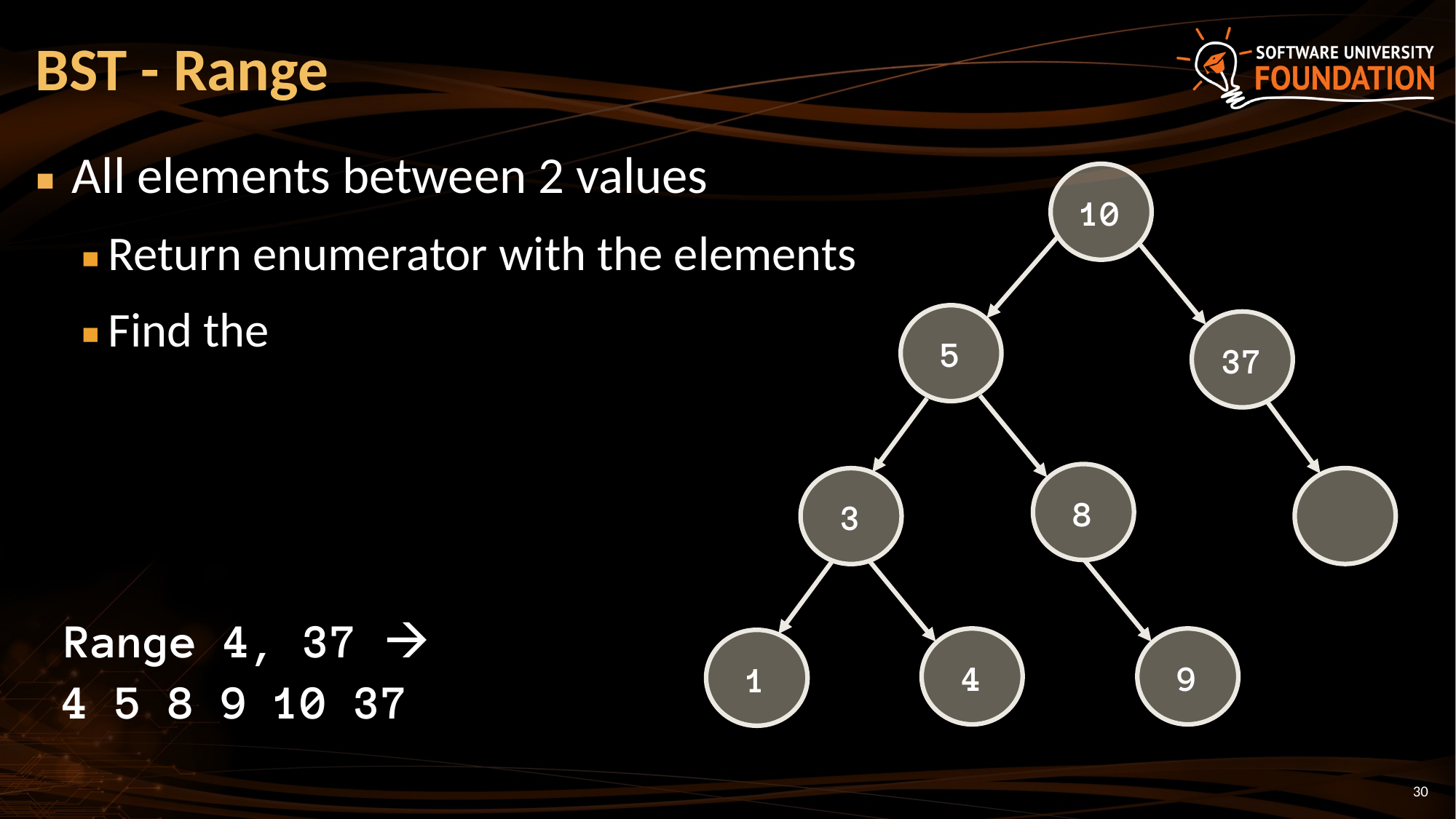

# BST - Range
All elements between 2 values
Return enumerator with the elements
Find the

10
5
37
8

3
4 5 8 9 10 37
Range 4, 37 🡪
4
9
1
30